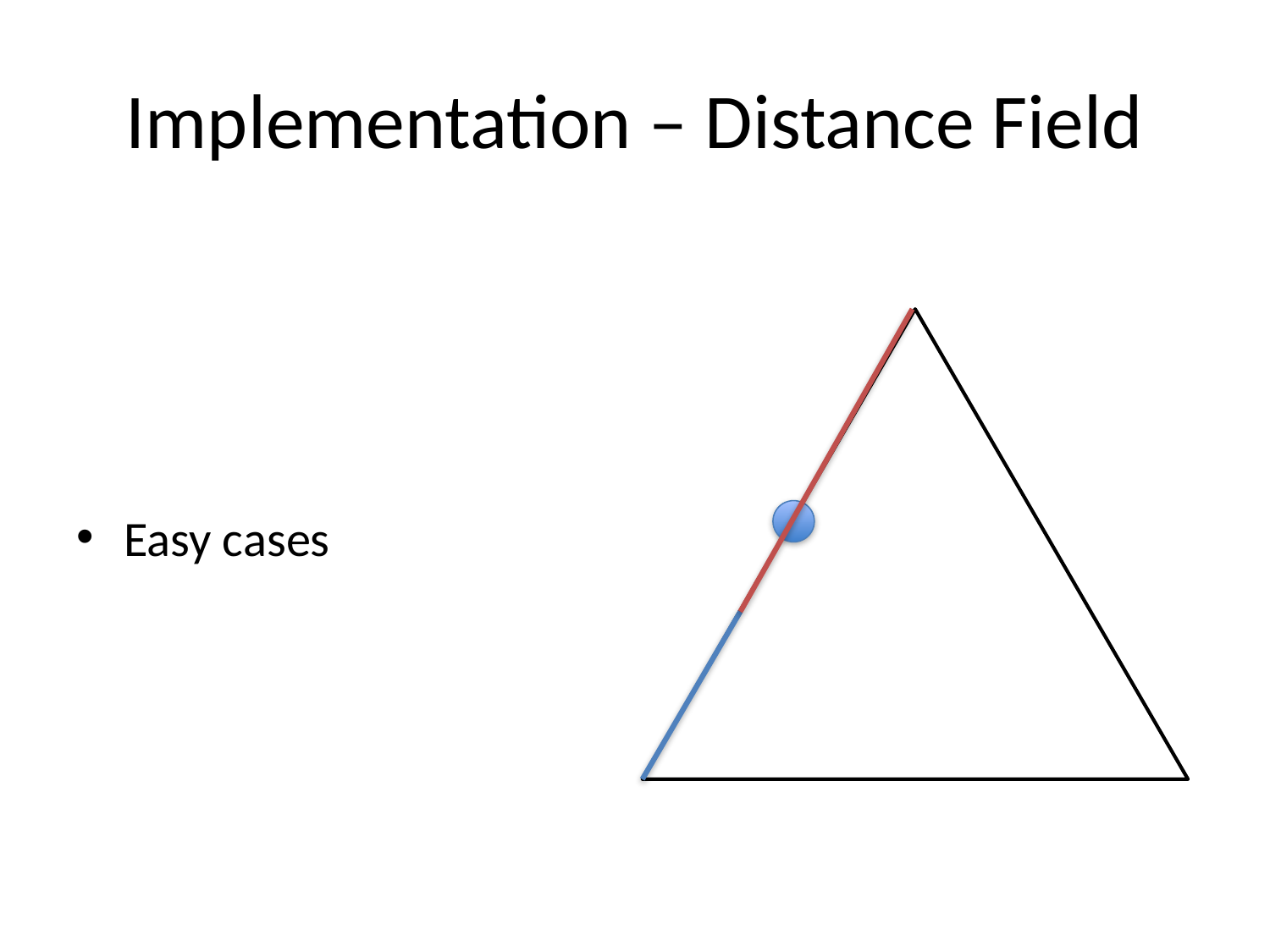

# Implementation – Distance Field
Easy cases